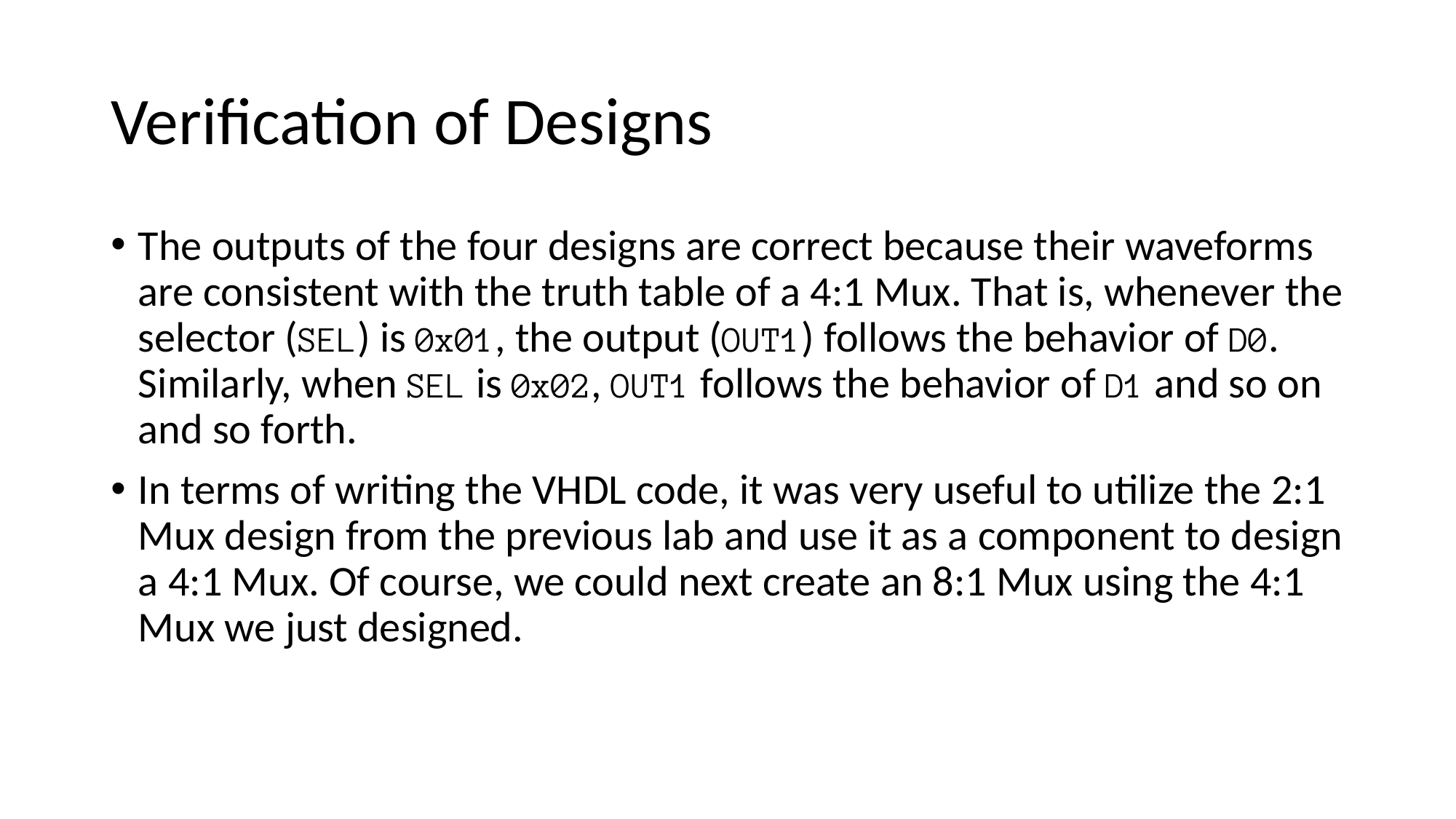

# Verification of Designs
The outputs of the four designs are correct because their waveforms are consistent with the truth table of a 4:1 Mux. That is, whenever the selector (SEL) is 0x01, the output (OUT1) follows the behavior of D0. Similarly, when SEL is 0x02, OUT1 follows the behavior of D1 and so on and so forth.
In terms of writing the VHDL code, it was very useful to utilize the 2:1 Mux design from the previous lab and use it as a component to design a 4:1 Mux. Of course, we could next create an 8:1 Mux using the 4:1 Mux we just designed.